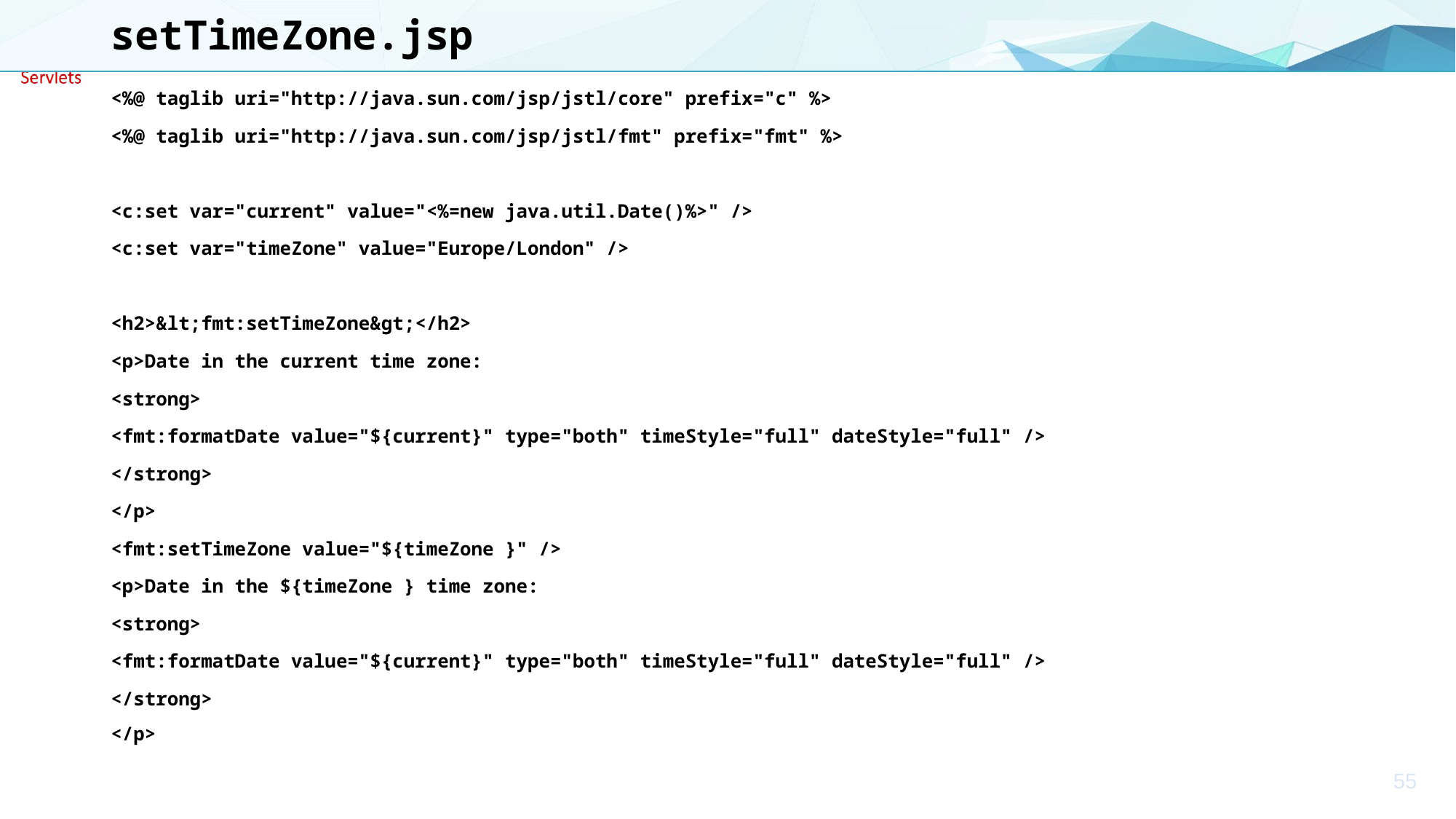

# setTimeZone.jsp
<%@ taglib uri="http://java.sun.com/jsp/jstl/core" prefix="c" %>
<%@ taglib uri="http://java.sun.com/jsp/jstl/fmt" prefix="fmt" %>

<c:set var="current" value="<%=new java.util.Date()%>" />
<c:set var="timeZone" value="Europe/London" />

<h2>&lt;fmt:setTimeZone&gt;</h2>
<p>Date in the current time zone:
<strong>
<fmt:formatDate value="${current}" type="both" timeStyle="full" dateStyle="full" />
</strong>
</p>
<fmt:setTimeZone value="${timeZone }" />
<p>Date in the ${timeZone } time zone:
<strong>
<fmt:formatDate value="${current}" type="both" timeStyle="full" dateStyle="full" />
</strong>
</p>
55